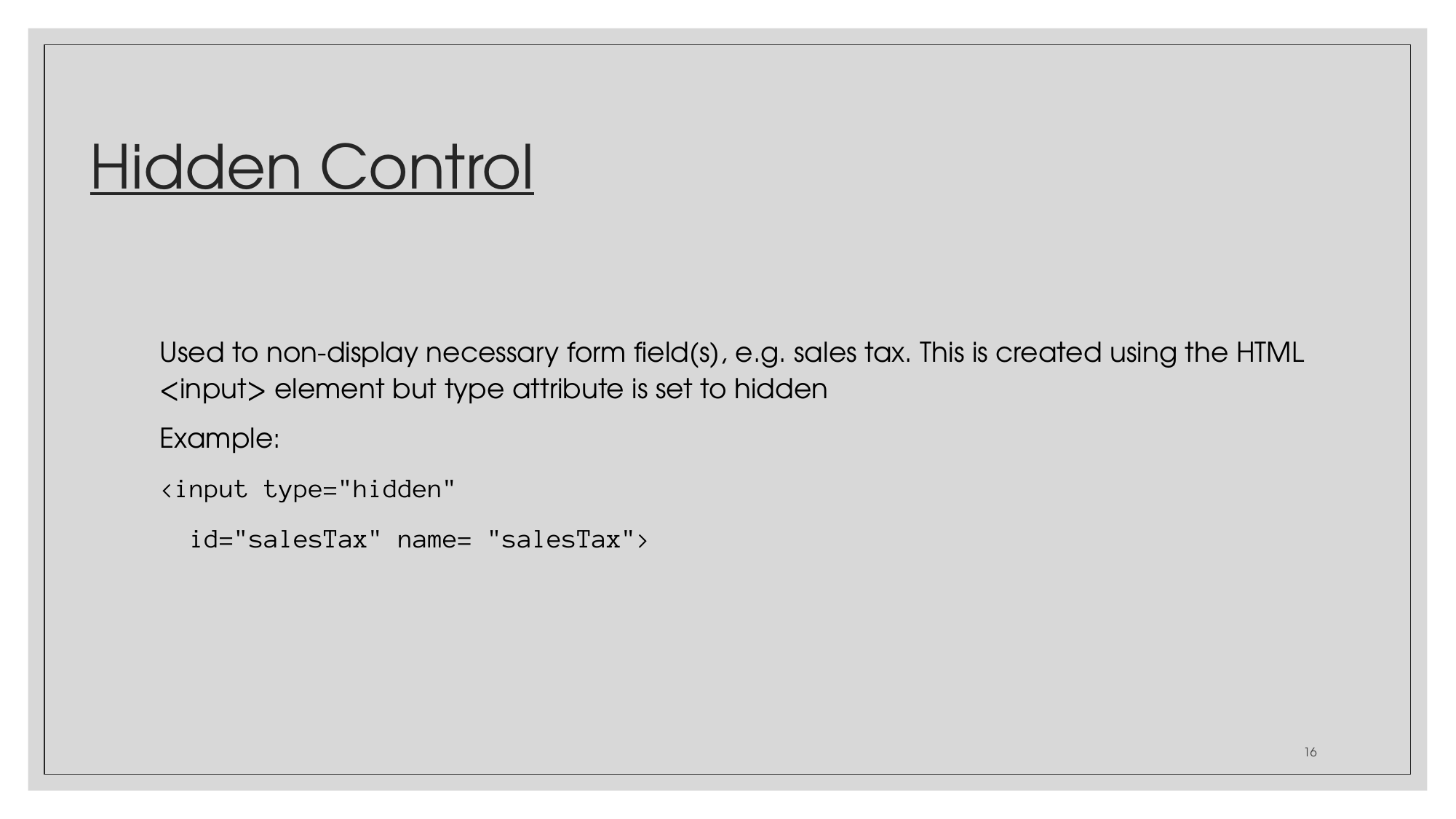

# Hidden Control
Used to non-display necessary form field(s), e.g. sales tax. This is created using the HTML <input> element but type attribute is set to hidden
Example:
<input type="hidden"
  id="salesTax" name= "salesTax">
16